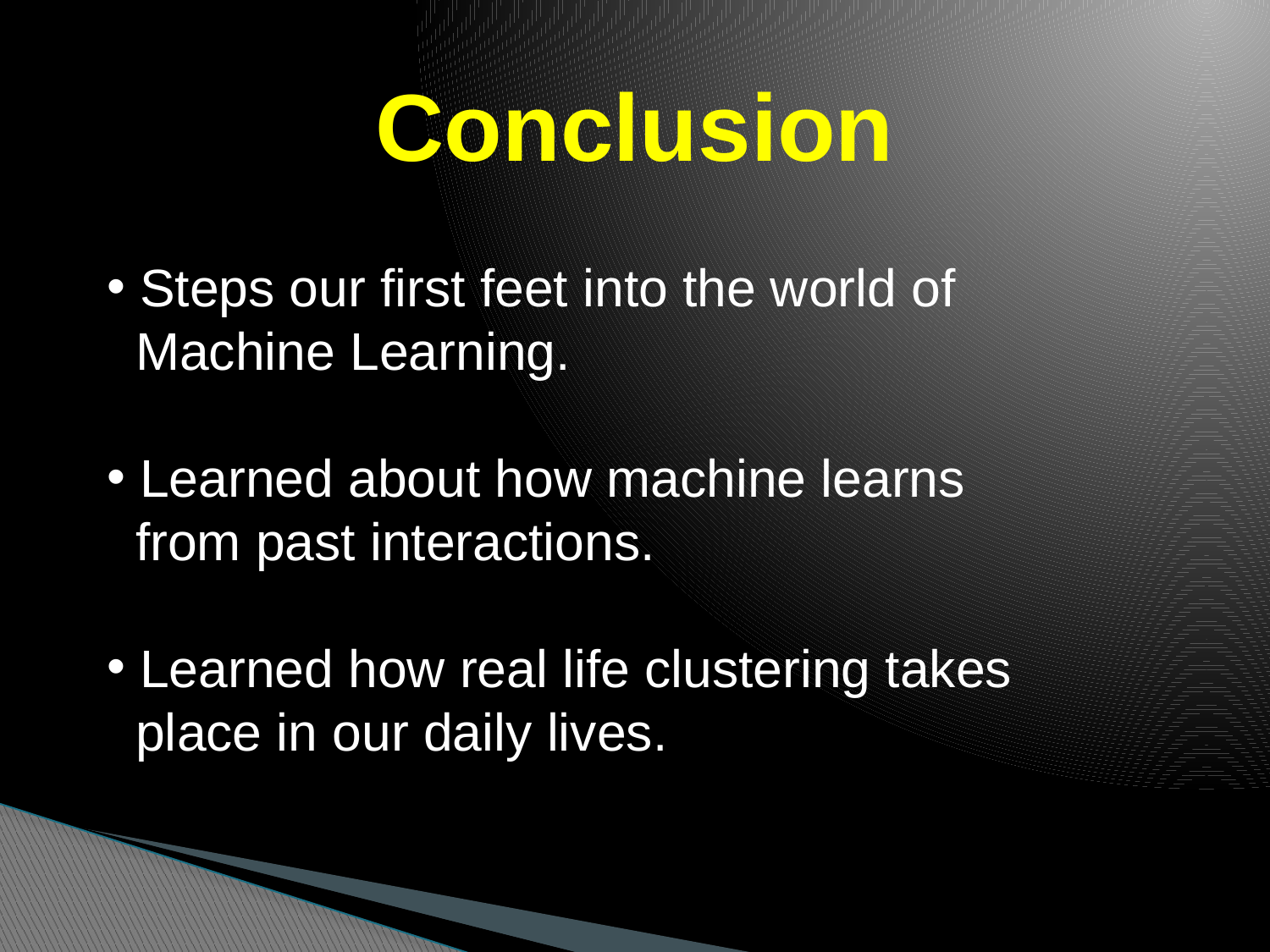

# Conclusion
 Steps our first feet into the world of
  Machine Learning.

 Learned about how machine learns
  from past interactions.

 Learned how real life clustering takes
  place in our daily lives.